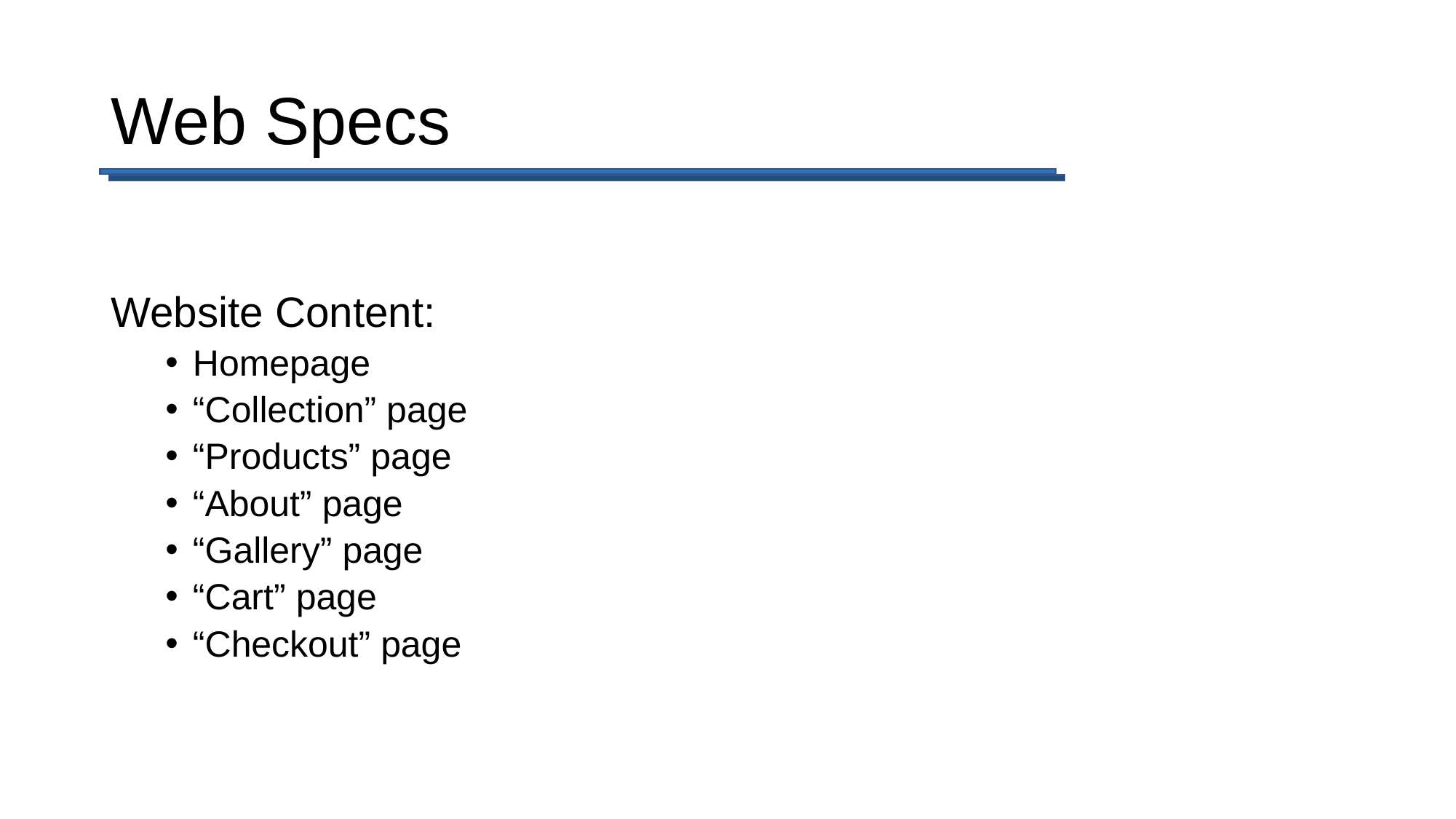

# Web Specs

Website Content:
Homepage
“Collection” page
“Products” page
“About” page
“Gallery” page
“Cart” page
“Checkout” page